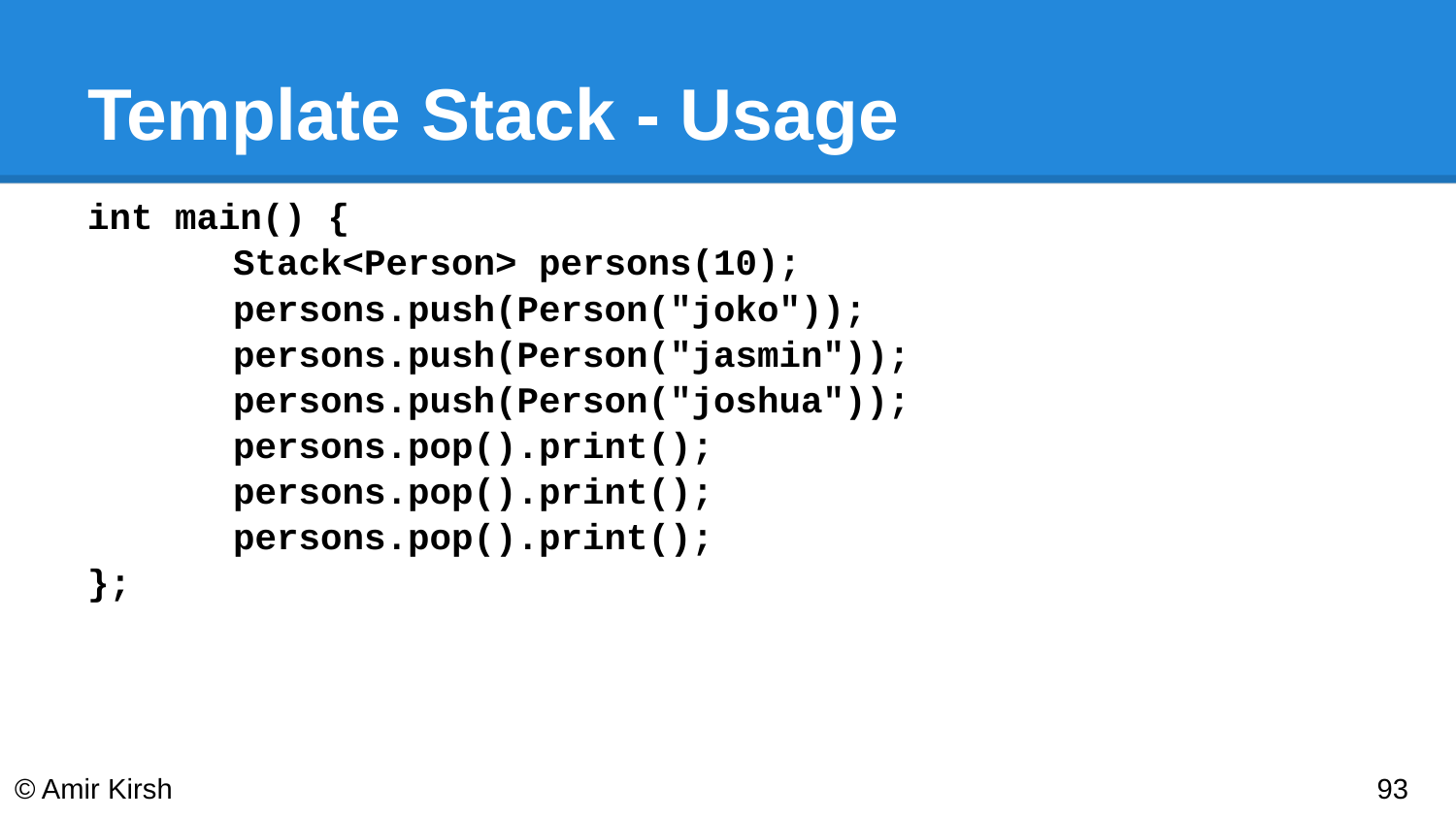

# Template Stack - Usage
int main() {
	Stack<Person> persons(10);
	persons.push(Person("joko"));
	persons.push(Person("jasmin"));
	persons.push(Person("joshua"));
	persons.pop().print();
	persons.pop().print();
	persons.pop().print();
};

© Amir Kirsh
93